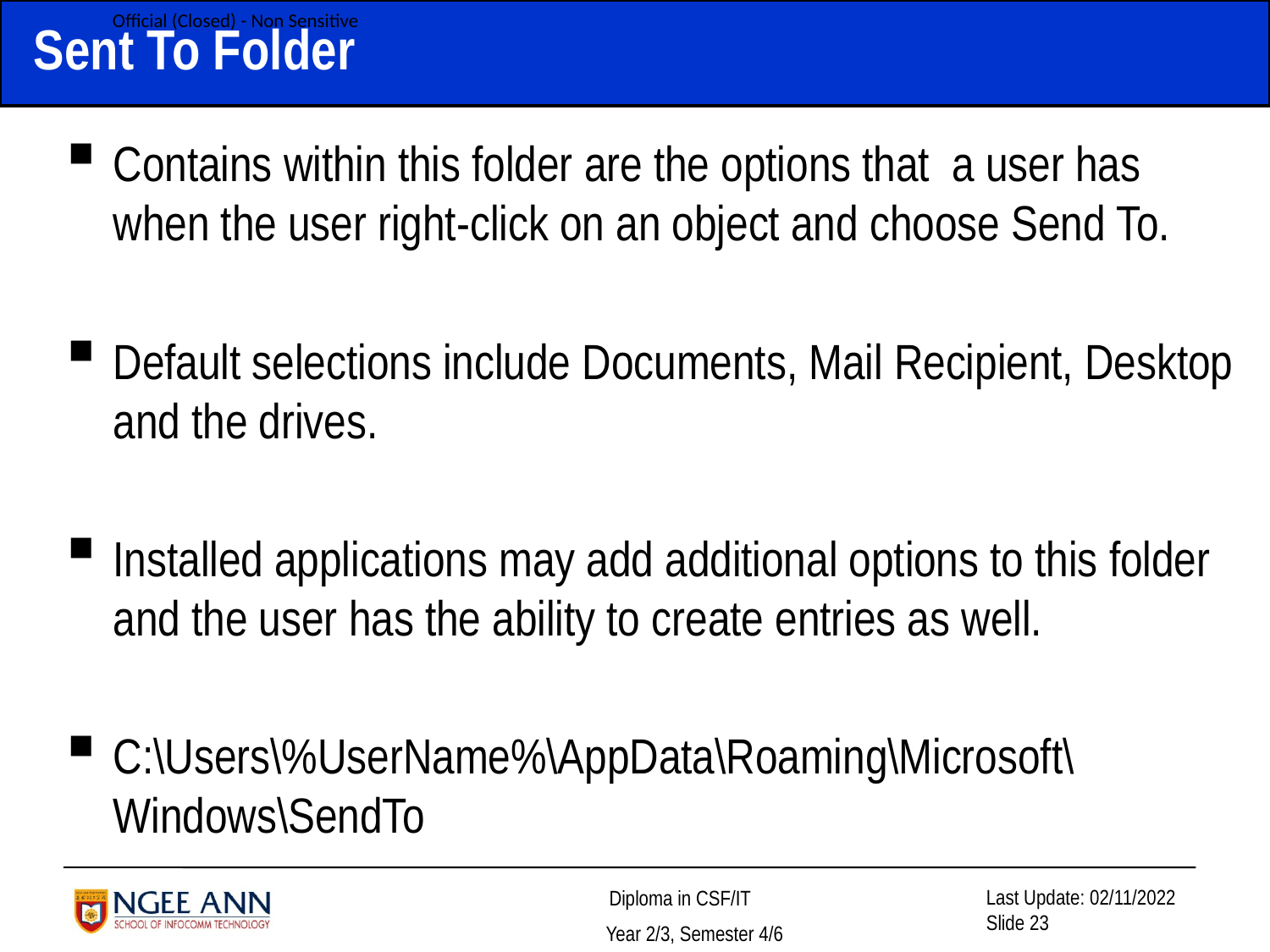

# Sent To Folder
Contains within this folder are the options that  a user has when the user right-click on an object and choose Send To.

Default selections include Documents, Mail Recipient, Desktop and the drives.

Installed applications may add additional options to this folder and the user has the ability to create entries as well.

C:\Users\%UserName%\AppData\Roaming\Microsoft\Windows\SendTo